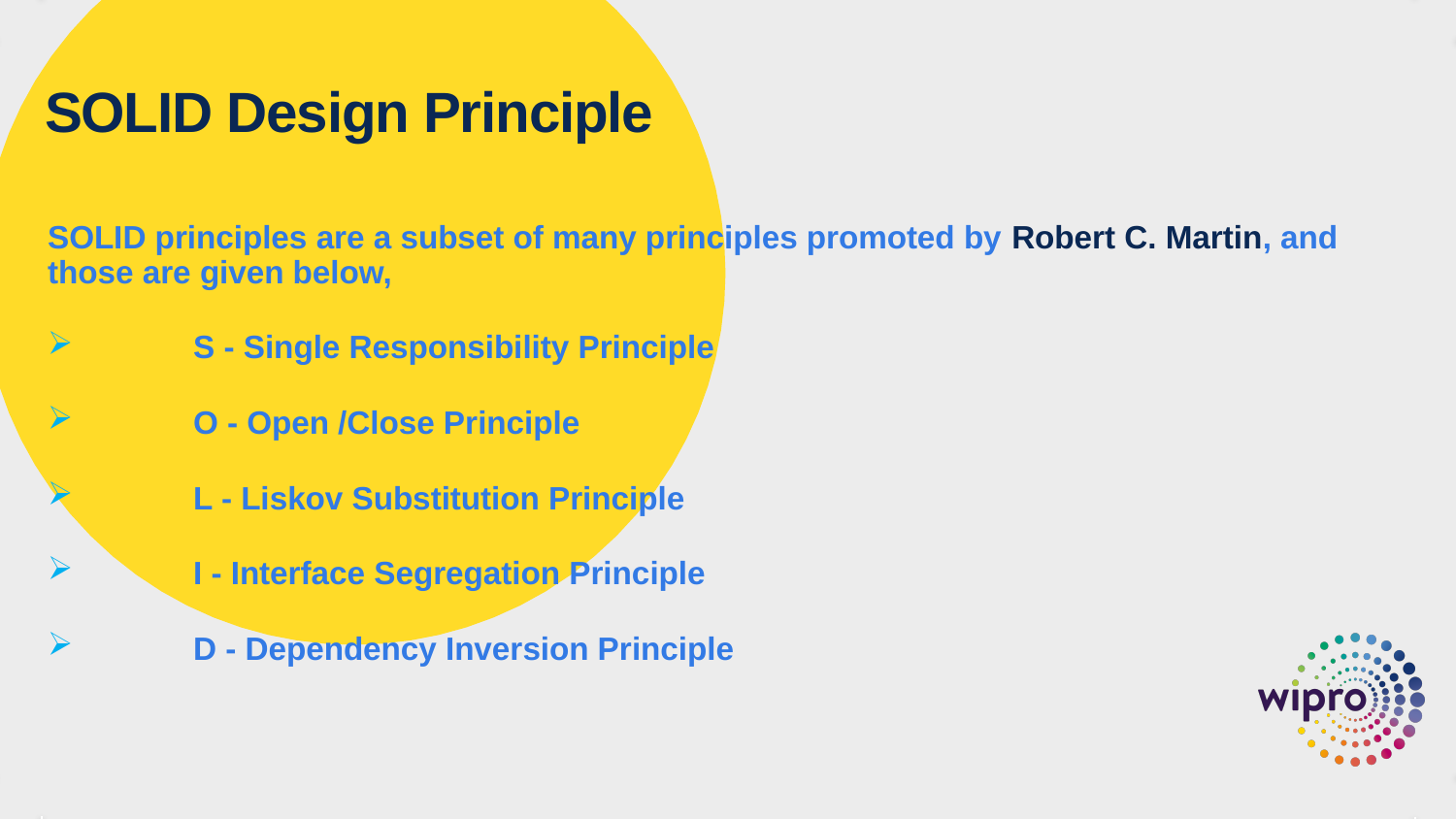

# SOLID Design Principle
SOLID principles are a subset of many principles promoted by Robert C. Martin, and those are given below,
 	S - Single Responsibility Principle
 	O - Open /Close Principle
 	L - Liskov Substitution Principle
	I - Interface Segregation Principle
	D - Dependency Inversion Principle